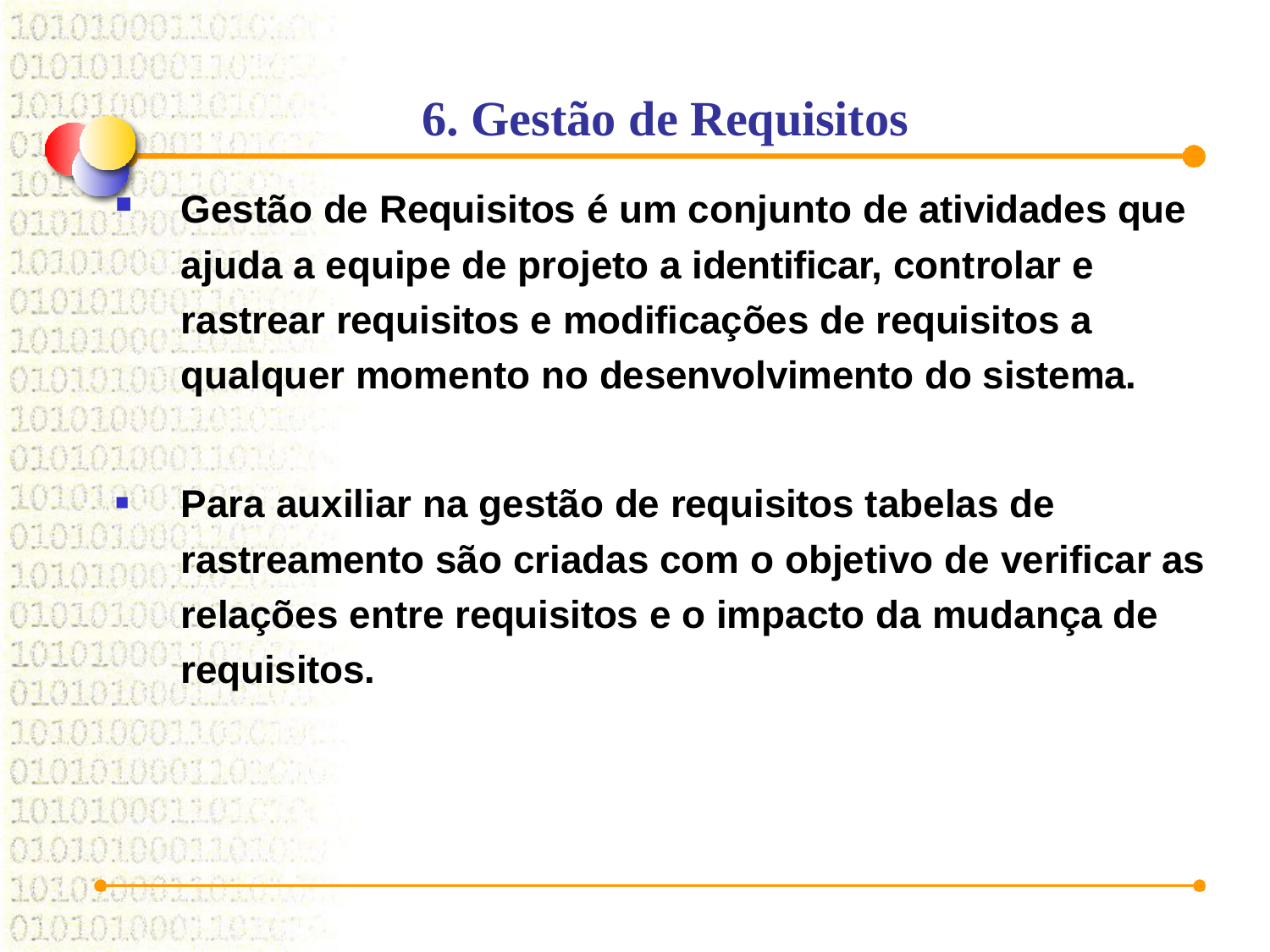

# 6. Gestão de Requisitos
Gestão de Requisitos é um conjunto de atividades que ajuda a equipe de projeto a identificar, controlar e rastrear requisitos e modificações de requisitos a qualquer momento no desenvolvimento do sistema.

Para auxiliar na gestão de requisitos tabelas de rastreamento são criadas com o objetivo de verificar as relações entre requisitos e o impacto da mudança de requisitos.